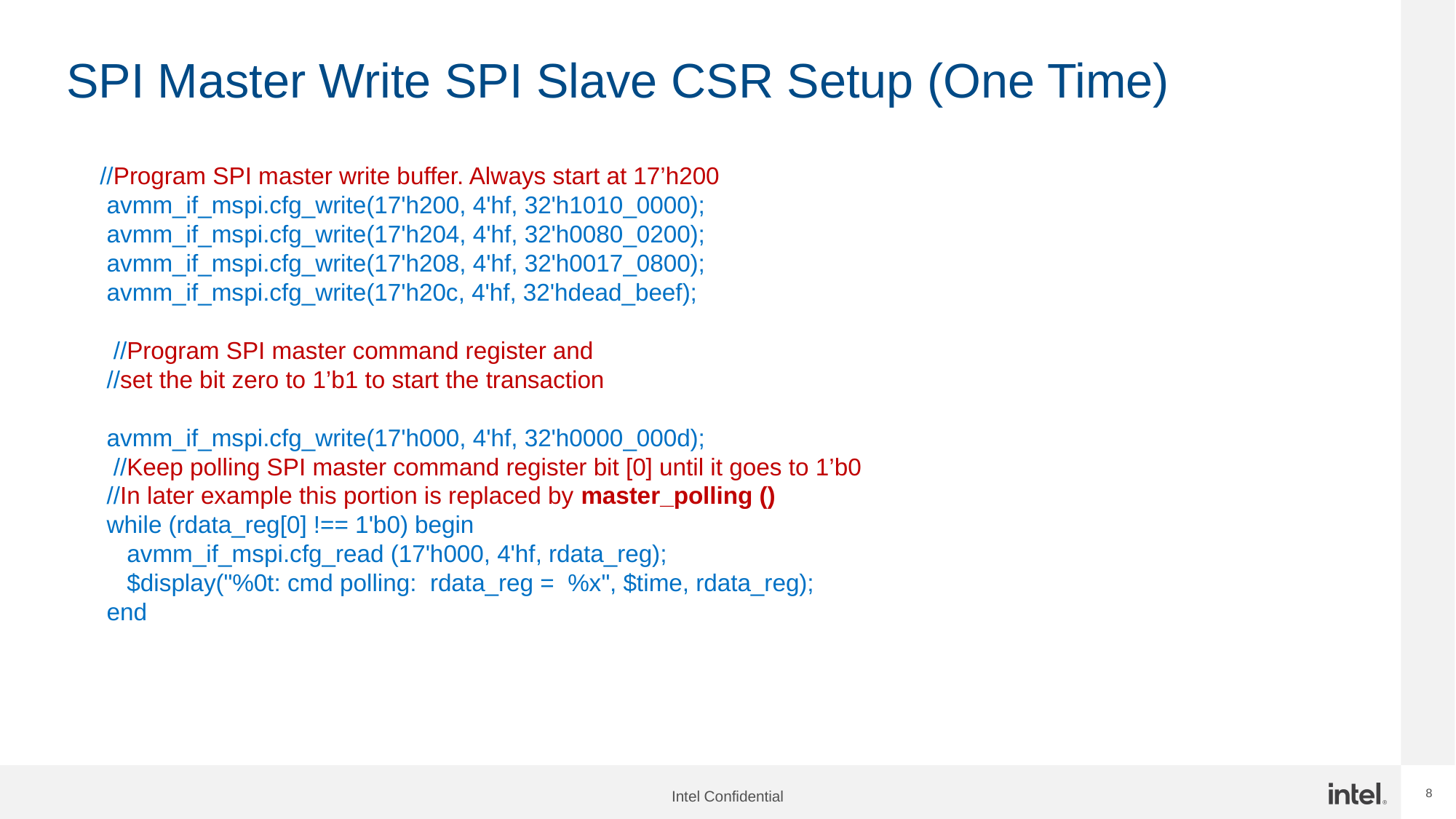

# SPI Master Write SPI Slave CSR Setup (One Time)
     //Program SPI master write buffer. Always start at 17’h200
      avmm_if_mspi.cfg_write(17'h200, 4'hf, 32'h1010_0000);
      avmm_if_mspi.cfg_write(17'h204, 4'hf, 32'h0080_0200);
      avmm_if_mspi.cfg_write(17'h208, 4'hf, 32'h0017_0800);
      avmm_if_mspi.cfg_write(17'h20c, 4'hf, 32'hdead_beef);

       //Program SPI master command register and
      //set the bit zero to 1’b1 to start the transaction

      avmm_if_mspi.cfg_write(17'h000, 4'hf, 32'h0000_000d);
       //Keep polling SPI master command register bit [0] until it goes to 1’b0
      //In later example this portion is replaced by master_polling ()
      while (rdata_reg[0] !== 1'b0) begin
         avmm_if_mspi.cfg_read (17'h000, 4'hf, rdata_reg);
         $display("%0t: cmd polling:  rdata_reg =  %x", $time, rdata_reg);
      end